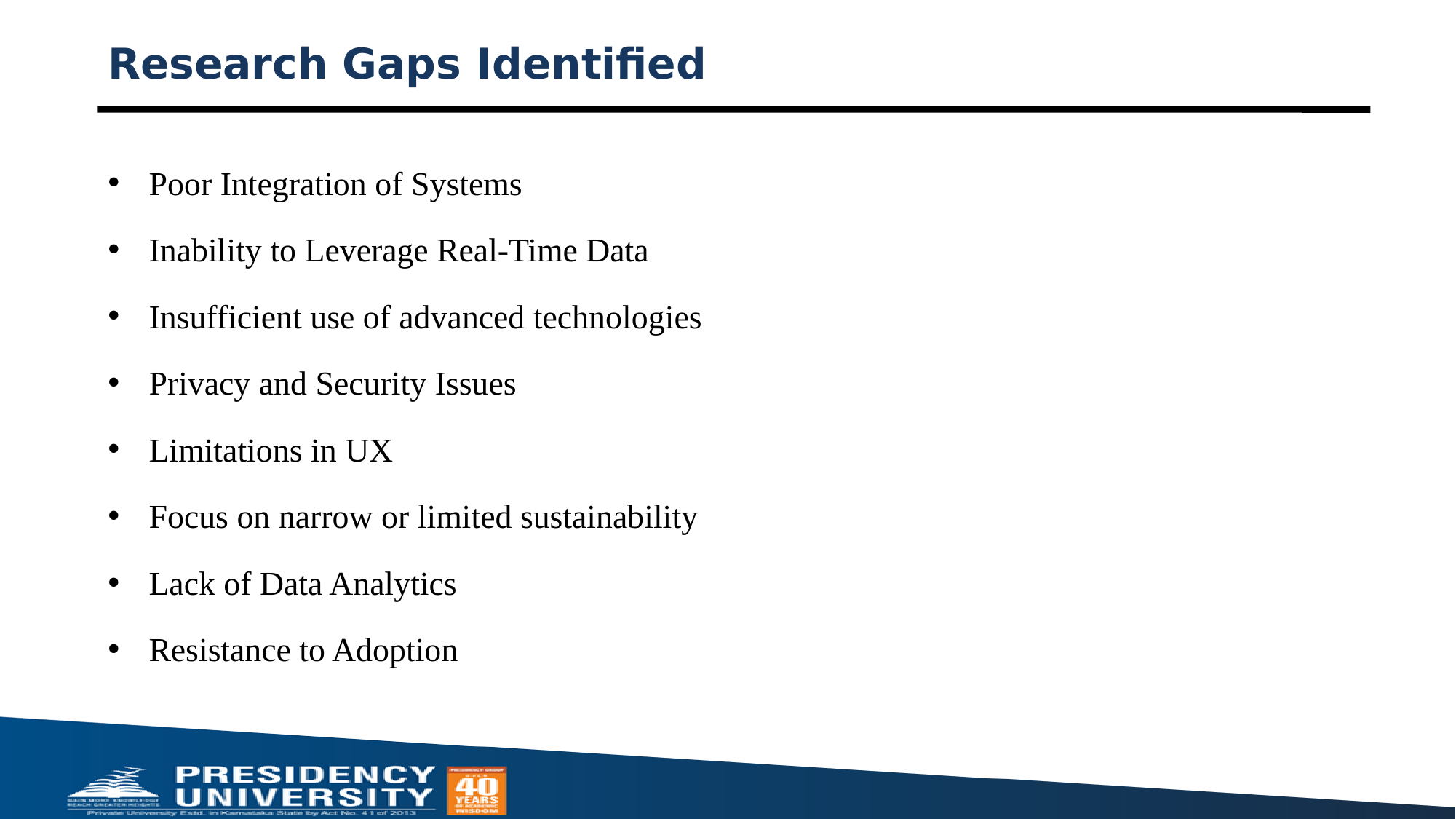

# Research Gaps Identified
Poor Integration of Systems
Inability to Leverage Real-Time Data
Insufficient use of advanced technologies
Privacy and Security Issues
Limitations in UX
Focus on narrow or limited sustainability
Lack of Data Analytics
Resistance to Adoption